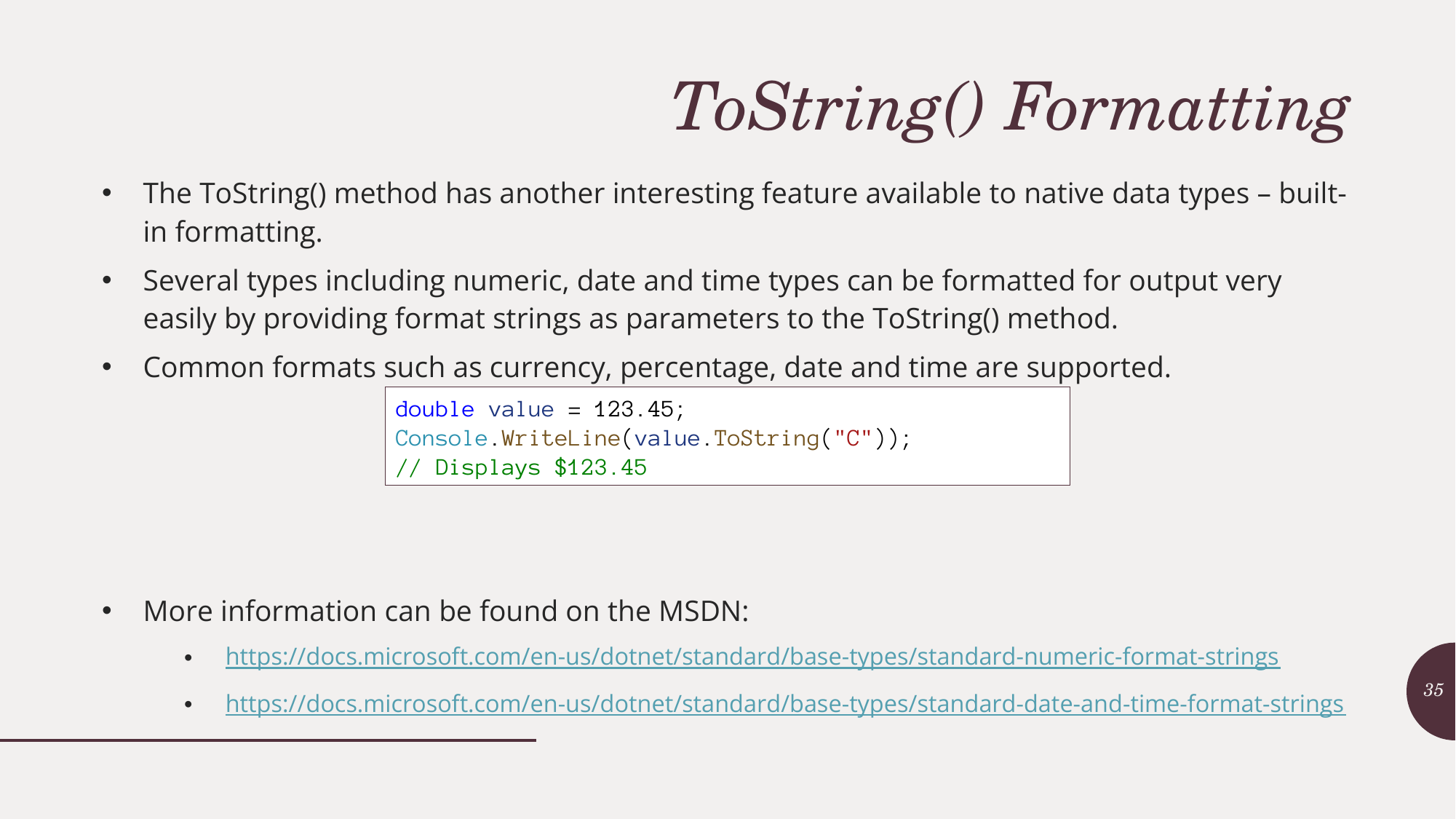

# ToString() Formatting
The ToString() method has another interesting feature available to native data types – built-in formatting.
Several types including numeric, date and time types can be formatted for output very easily by providing format strings as parameters to the ToString() method.
Common formats such as currency, percentage, date and time are supported.

More information can be found on the MSDN:
https://docs.microsoft.com/en-us/dotnet/standard/base-types/standard-numeric-format-strings
https://docs.microsoft.com/en-us/dotnet/standard/base-types/standard-date-and-time-format-strings

double value = 123.45;
Console.WriteLine(value.ToString("C"));
// Displays $123.45
35